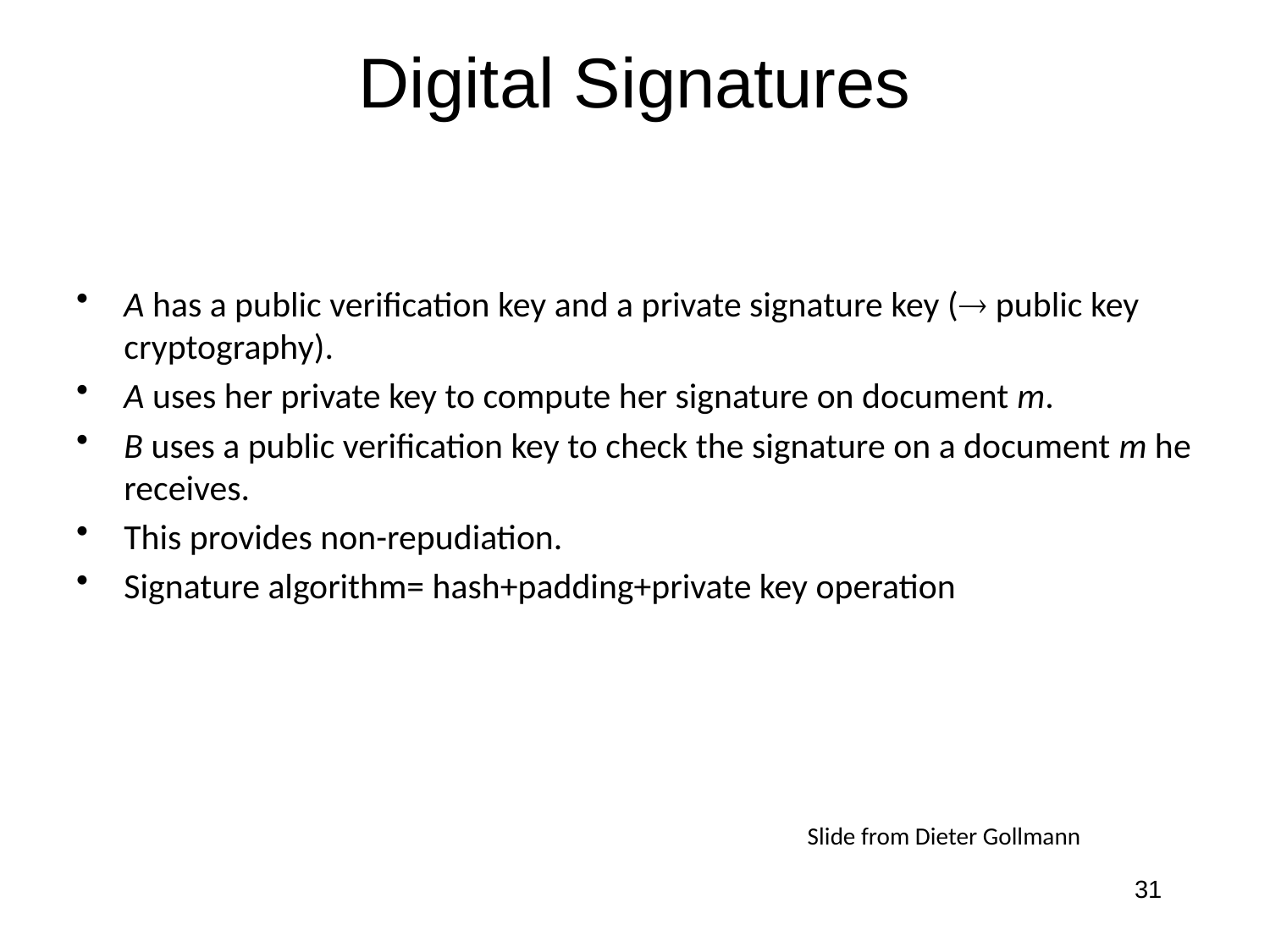

# Digital Signatures
A has a public verification key and a private signature key (→ public key cryptography).
A uses her private key to compute her signature on document m.
B uses a public verification key to check the signature on a document m he receives.
This provides non-repudiation.
Signature algorithm= hash+padding+private key operation
Slide from Dieter Gollmann
31